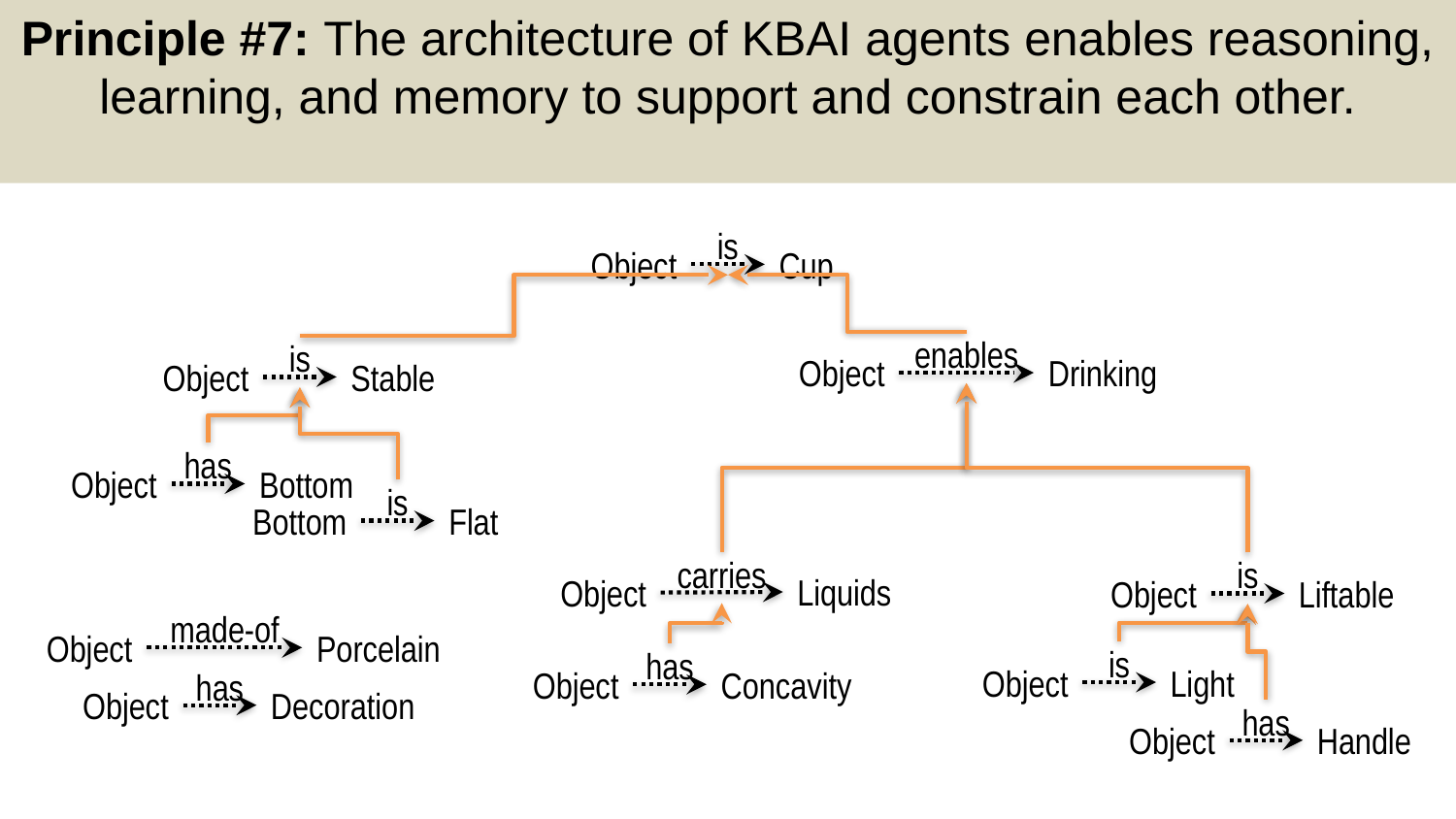

Principle #7: The architecture of KBAI agents enables reasoning, learning, and memory to support and constrain each other.
is
Object
Cup
enables
is
Object
Drinking
Object
Stable
has
Object
Bottom
is
Bottom
Flat
carries
is
Liquids
Object
Object
Liftable
made-of
Object
Porcelain
is
has
Object
Light
Object
Concavity
has
Object
Decoration
has
Object
Handle